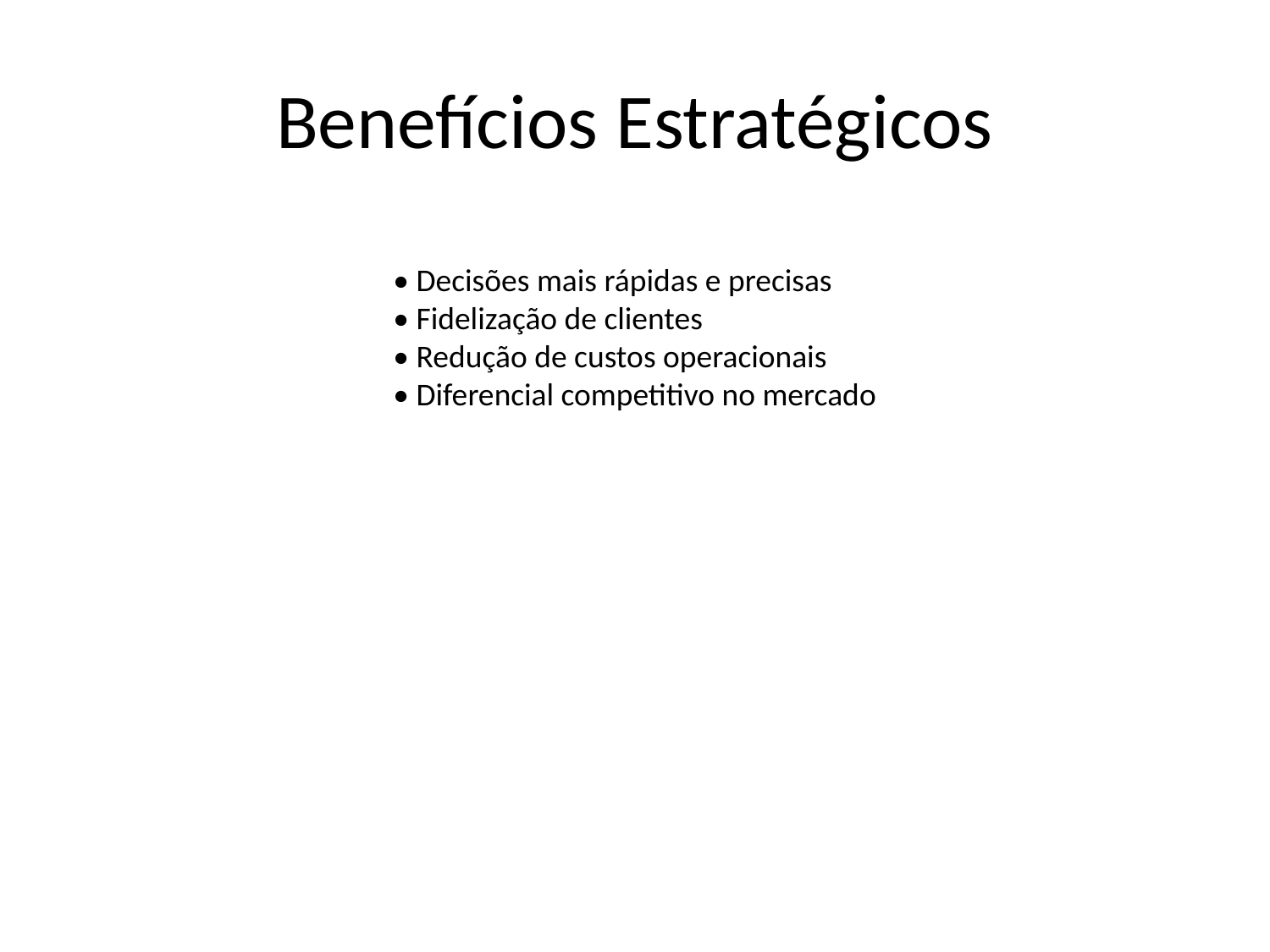

# Benefícios Estratégicos
• Decisões mais rápidas e precisas
• Fidelização de clientes
• Redução de custos operacionais
• Diferencial competitivo no mercado